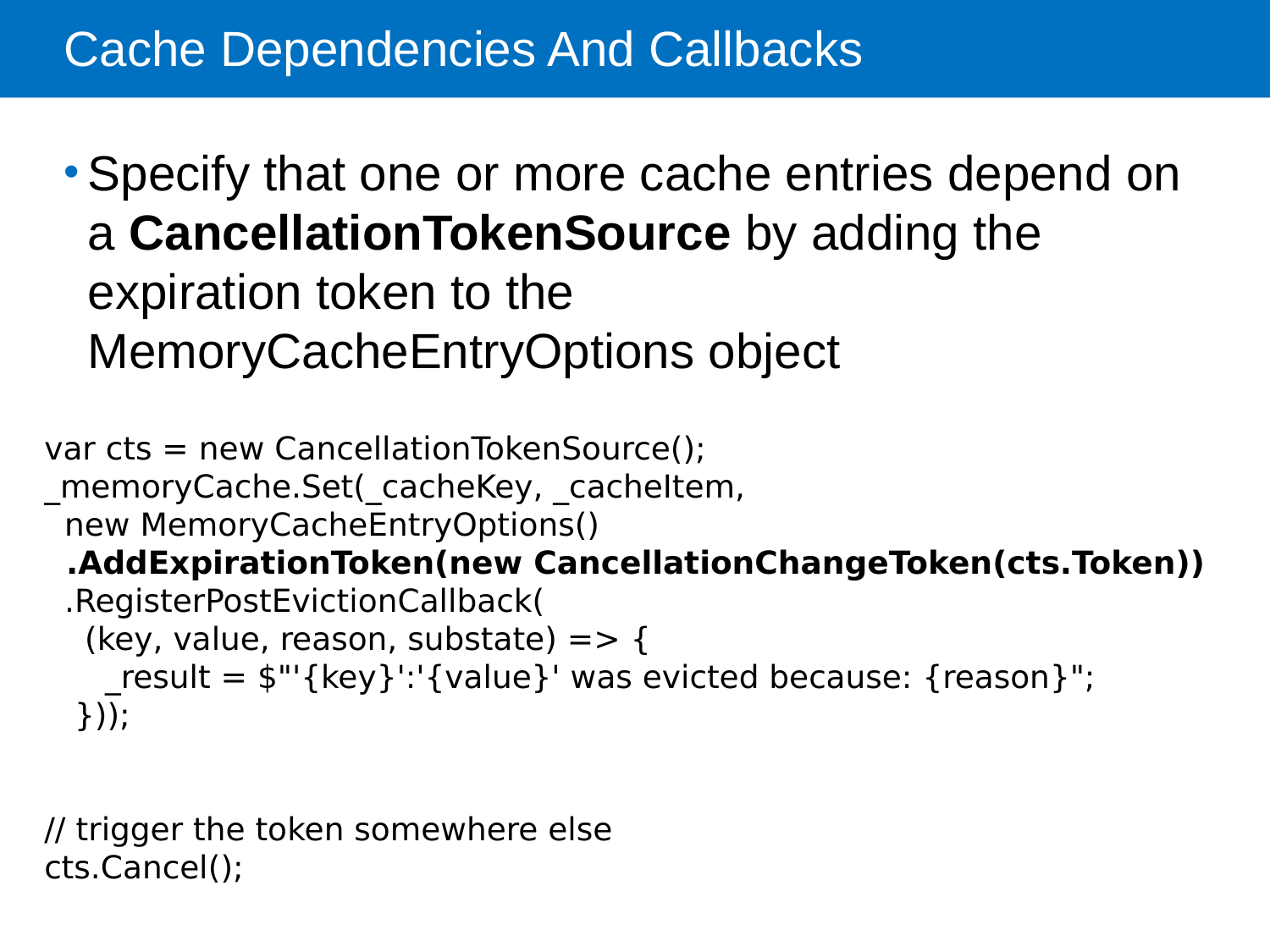

# Cache Dependencies And Callbacks
Specify that one or more cache entries depend on a CancellationTokenSource by adding the expiration token to the MemoryCacheEntryOptions object
var cts = new CancellationTokenSource();
_memoryCache.Set(_cacheKey, _cacheItem,
  new MemoryCacheEntryOptions()
  .AddExpirationToken(new CancellationChangeToken(cts.Token))
  .RegisterPostEvictionCallback(
    (key, value, reason, substate) => {
      _result = $"'{key}':'{value}' was evicted because: {reason}";
   }));

// trigger the token somewhere else
cts.Cancel();